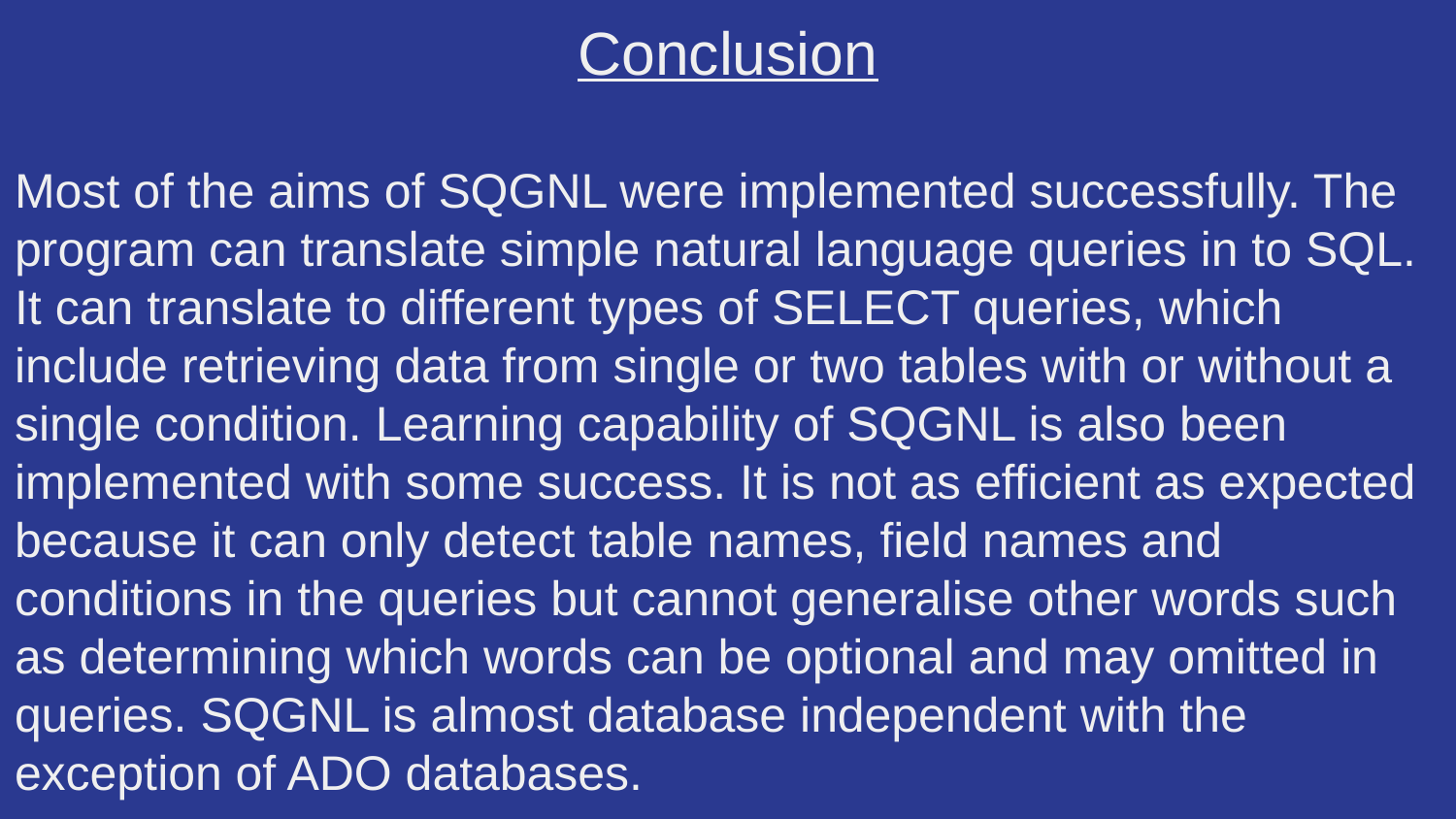

Conclusion

Most of the aims of SQGNL were implemented successfully. The program can translate simple natural language queries in to SQL. It can translate to different types of SELECT queries, which include retrieving data from single or two tables with or without a single condition. Learning capability of SQGNL is also been implemented with some success. It is not as efficient as expected because it can only detect table names, field names and conditions in the queries but cannot generalise other words such as determining which words can be optional and may omitted in queries. SQGNL is almost database independent with the exception of ADO databases.